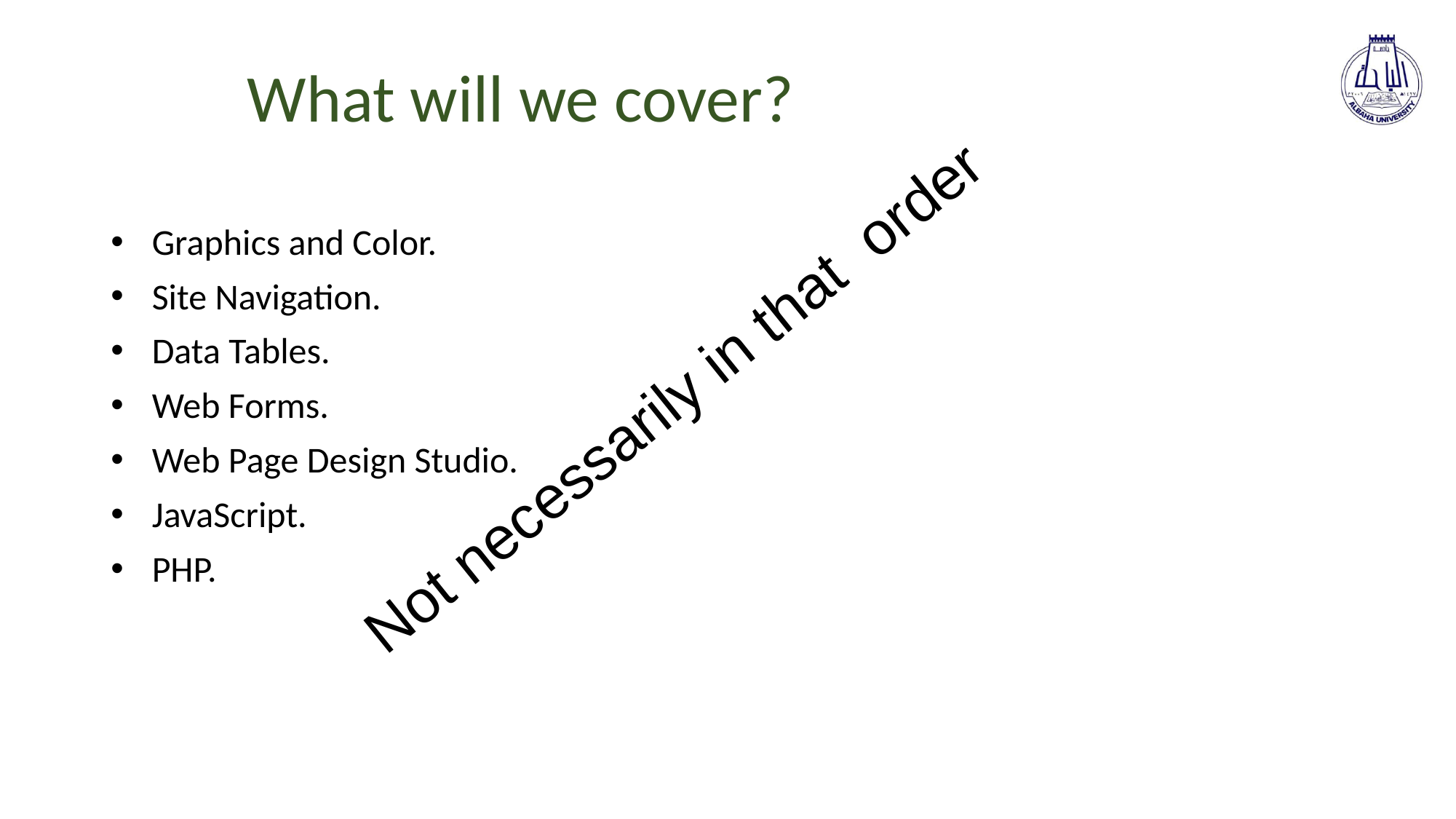

# What will we cover?
Graphics and Color.
Site Navigation.
Data Tables.
Web Forms.
Web Page Design Studio.
JavaScript.
PHP.

Not necessarily in that  order